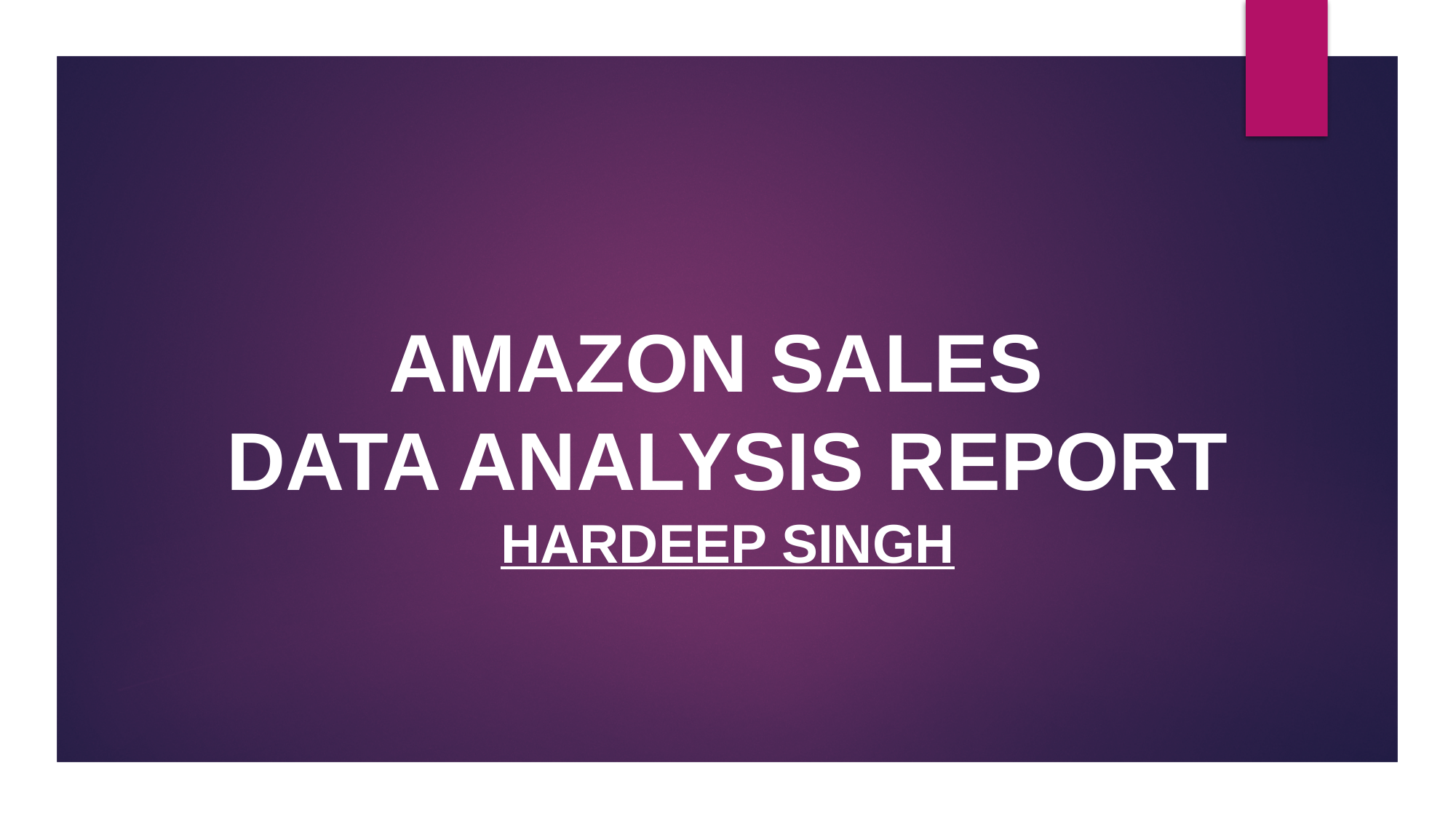

AMAZON SALES
DATA ANALYSIS REPORT
HARDEEP SINGH